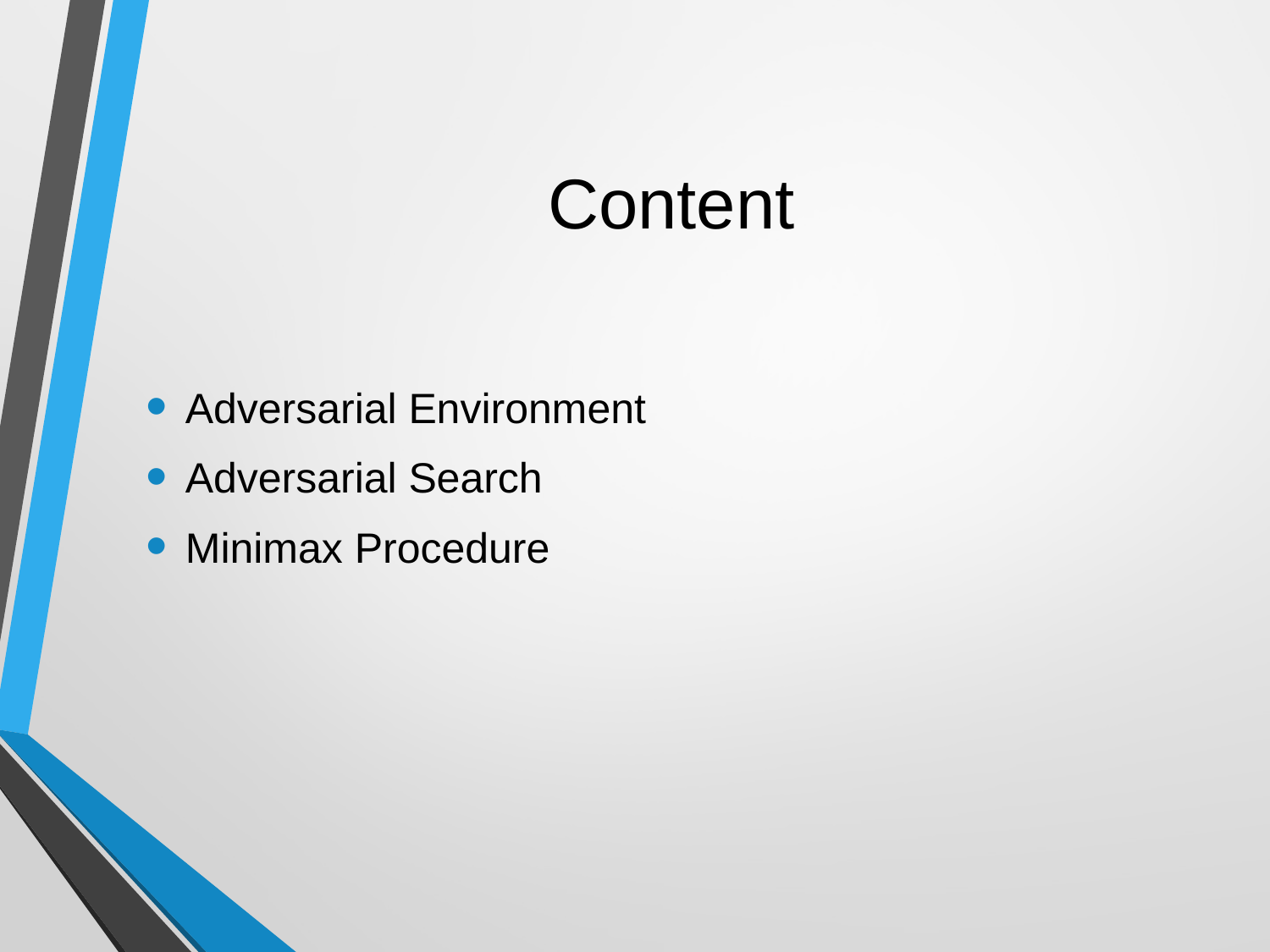

# Content
Adversarial Environment
Adversarial Search
Minimax Procedure